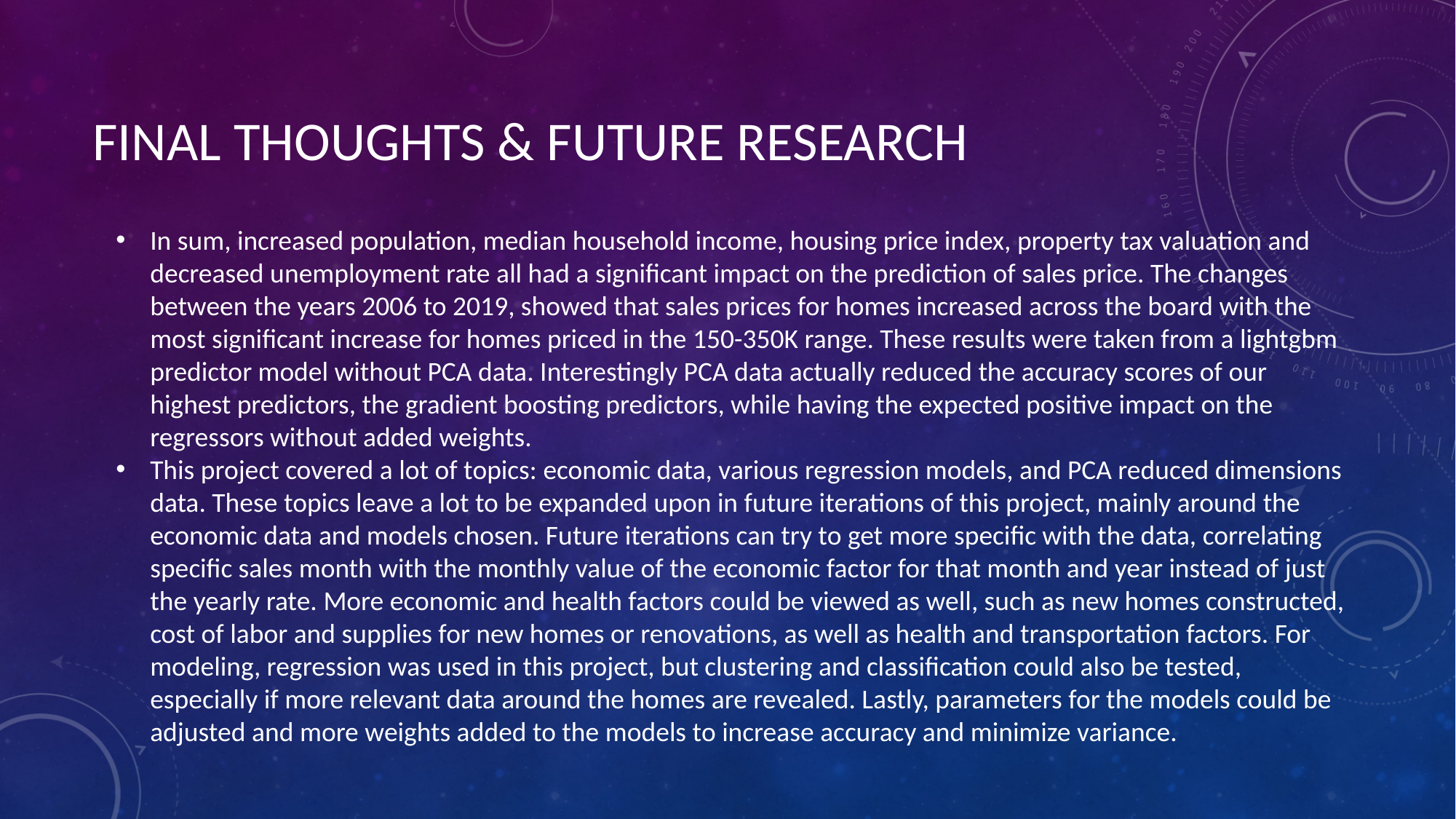

# Final thoughts & Future research
In sum, increased population, median household income, housing price index, property tax valuation and decreased unemployment rate all had a significant impact on the prediction of sales price. The changes between the years 2006 to 2019, showed that sales prices for homes increased across the board with the most significant increase for homes priced in the 150-350K range. These results were taken from a lightgbm predictor model without PCA data. Interestingly PCA data actually reduced the accuracy scores of our highest predictors, the gradient boosting predictors, while having the expected positive impact on the regressors without added weights.
This project covered a lot of topics: economic data, various regression models, and PCA reduced dimensions data. These topics leave a lot to be expanded upon in future iterations of this project, mainly around the economic data and models chosen. Future iterations can try to get more specific with the data, correlating specific sales month with the monthly value of the economic factor for that month and year instead of just the yearly rate. More economic and health factors could be viewed as well, such as new homes constructed, cost of labor and supplies for new homes or renovations, as well as health and transportation factors. For modeling, regression was used in this project, but clustering and classification could also be tested, especially if more relevant data around the homes are revealed. Lastly, parameters for the models could be adjusted and more weights added to the models to increase accuracy and minimize variance.